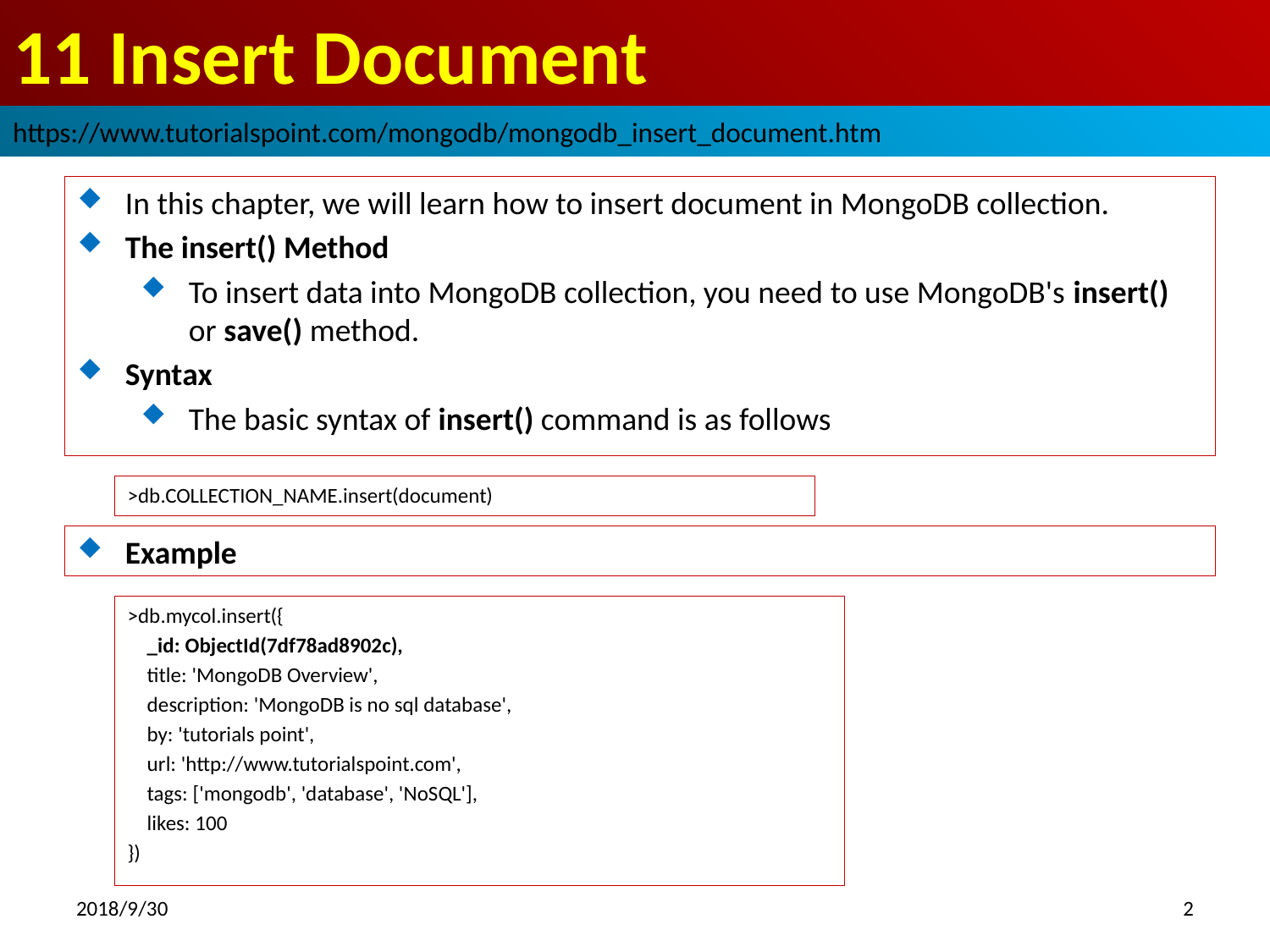

# 11 Insert Document
https://www.tutorialspoint.com/mongodb/mongodb_insert_document.htm
In this chapter, we will learn how to insert document in MongoDB collection.
The insert() Method
To insert data into MongoDB collection, you need to use MongoDB's insert() or save() method.
Syntax
The basic syntax of insert() command is as follows
>db.COLLECTION_NAME.insert(document)
Example
>db.mycol.insert({
    _id: ObjectId(7df78ad8902c),
    title: 'MongoDB Overview',
    description: 'MongoDB is no sql database',
    by: 'tutorials point',
    url: 'http://www.tutorialspoint.com',
    tags: ['mongodb', 'database', 'NoSQL'],
    likes: 100
})
2018/9/30
2